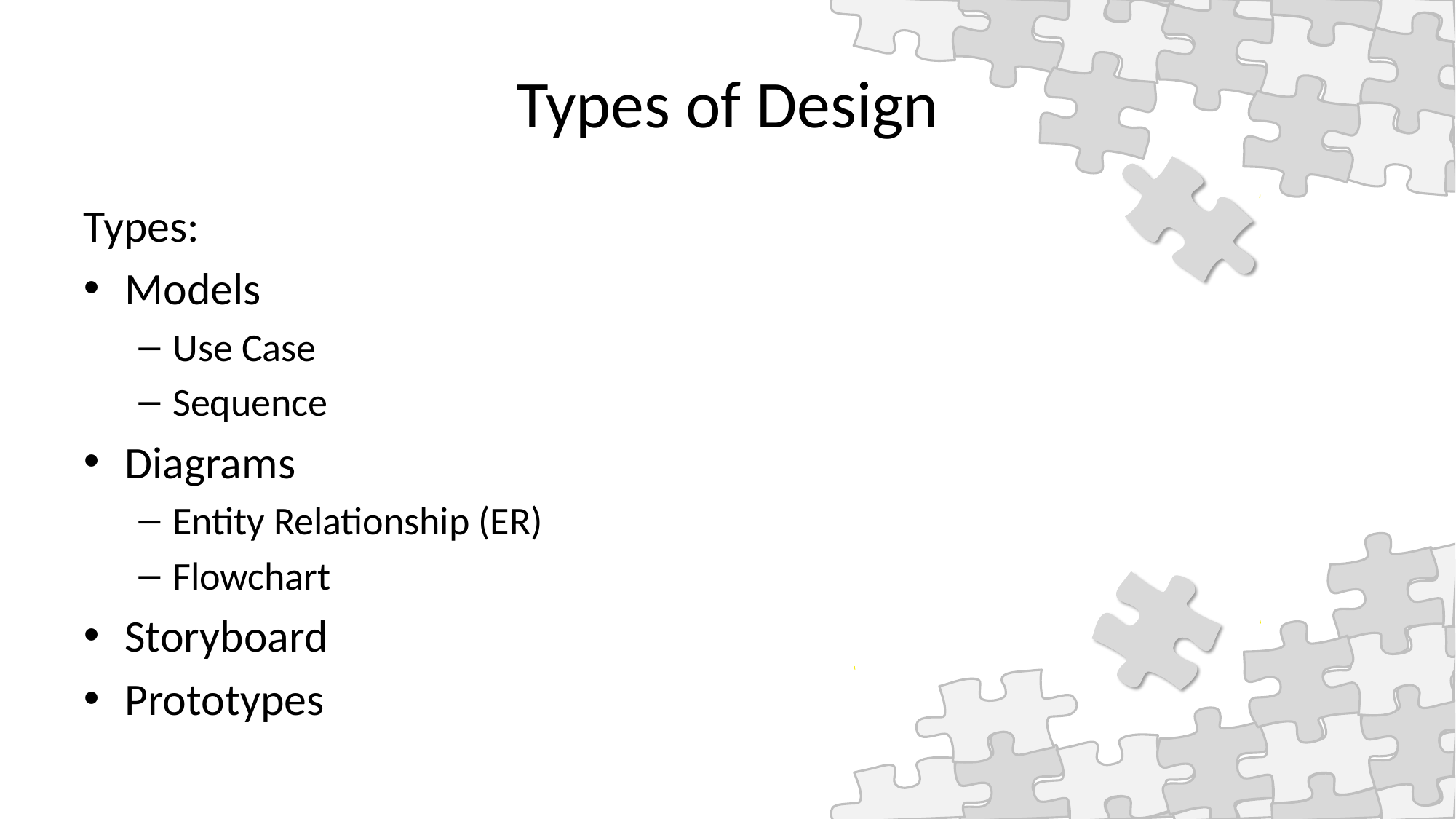

# Types of Design
Types:
Models
Use Case
Sequence
Diagrams
Entity Relationship (ER)
Flowchart
Storyboard
Prototypes